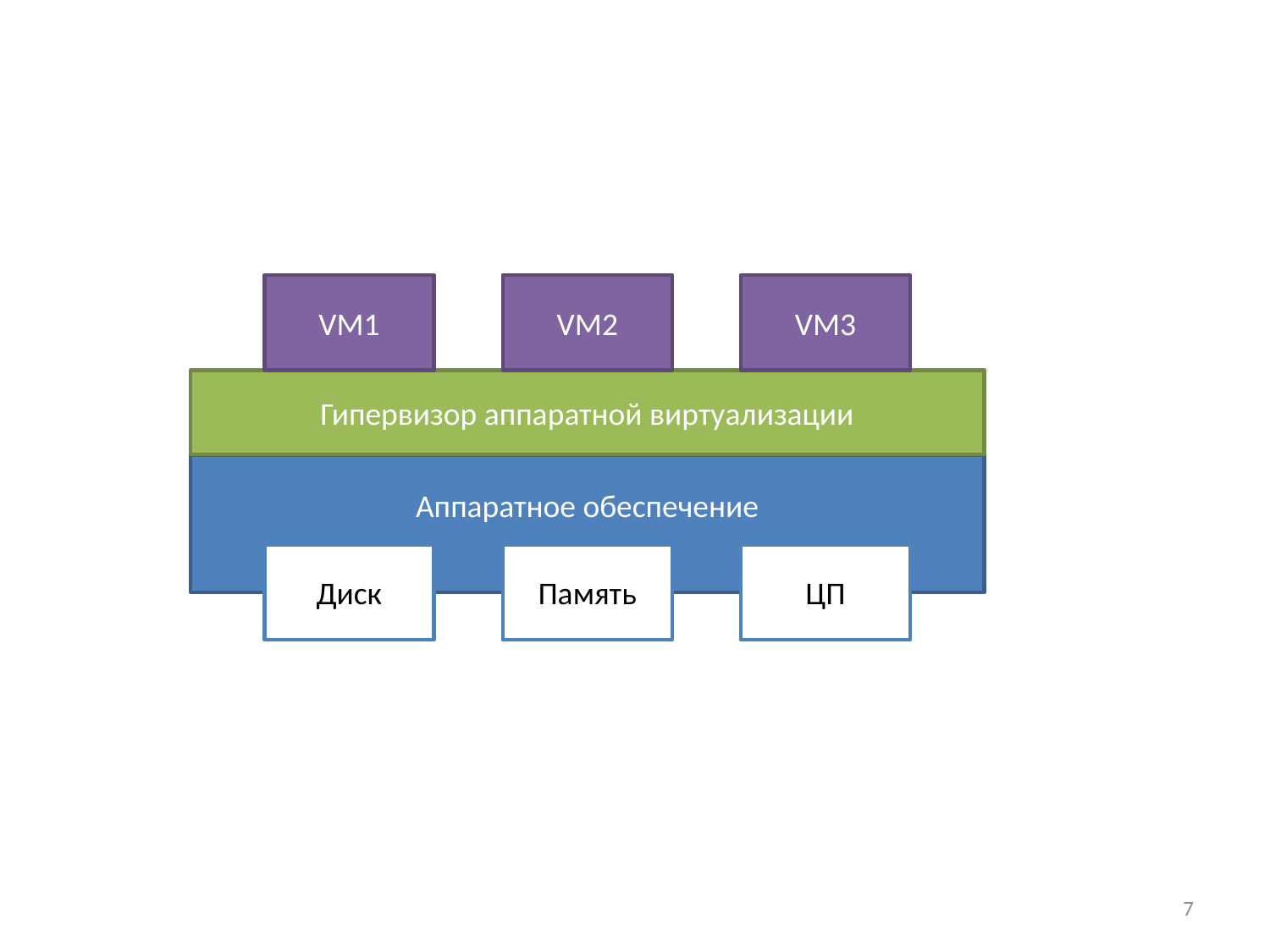

VM1
VM2
VM3
Гипервизор аппаратной виртуализации
Аппаратное обеспечение

Диск
Память
ЦП
7